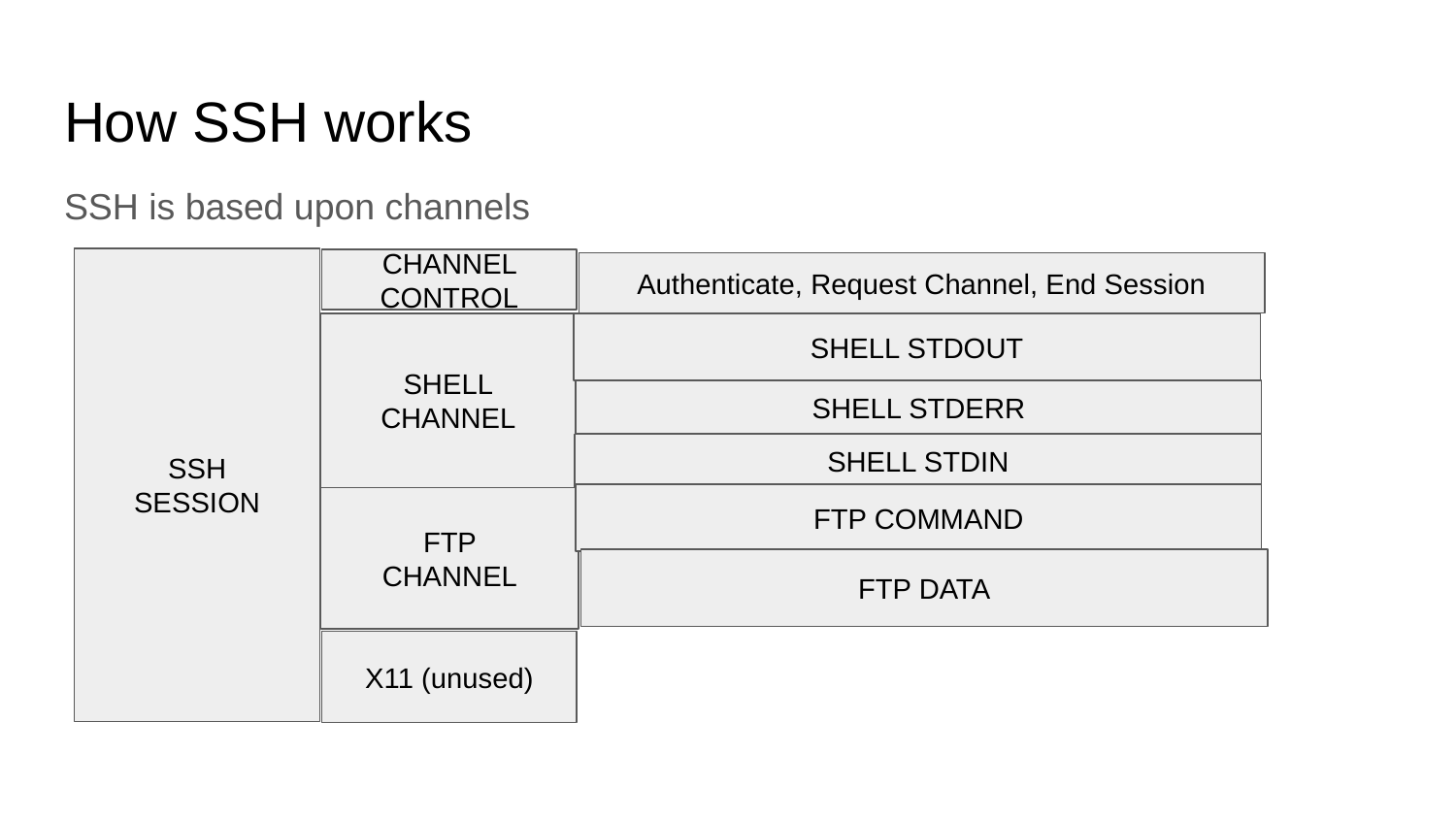

# How SSH works
SSH is based upon channels
SSH
SESSION
CHANNEL CONTROL
Authenticate, Request Channel, End Session
SHELL
CHANNEL
SHELL STDOUT
SHELL STDERR
SHELL STDIN
FTP COMMAND
FTP
CHANNEL
FTP DATA
X11 (unused)